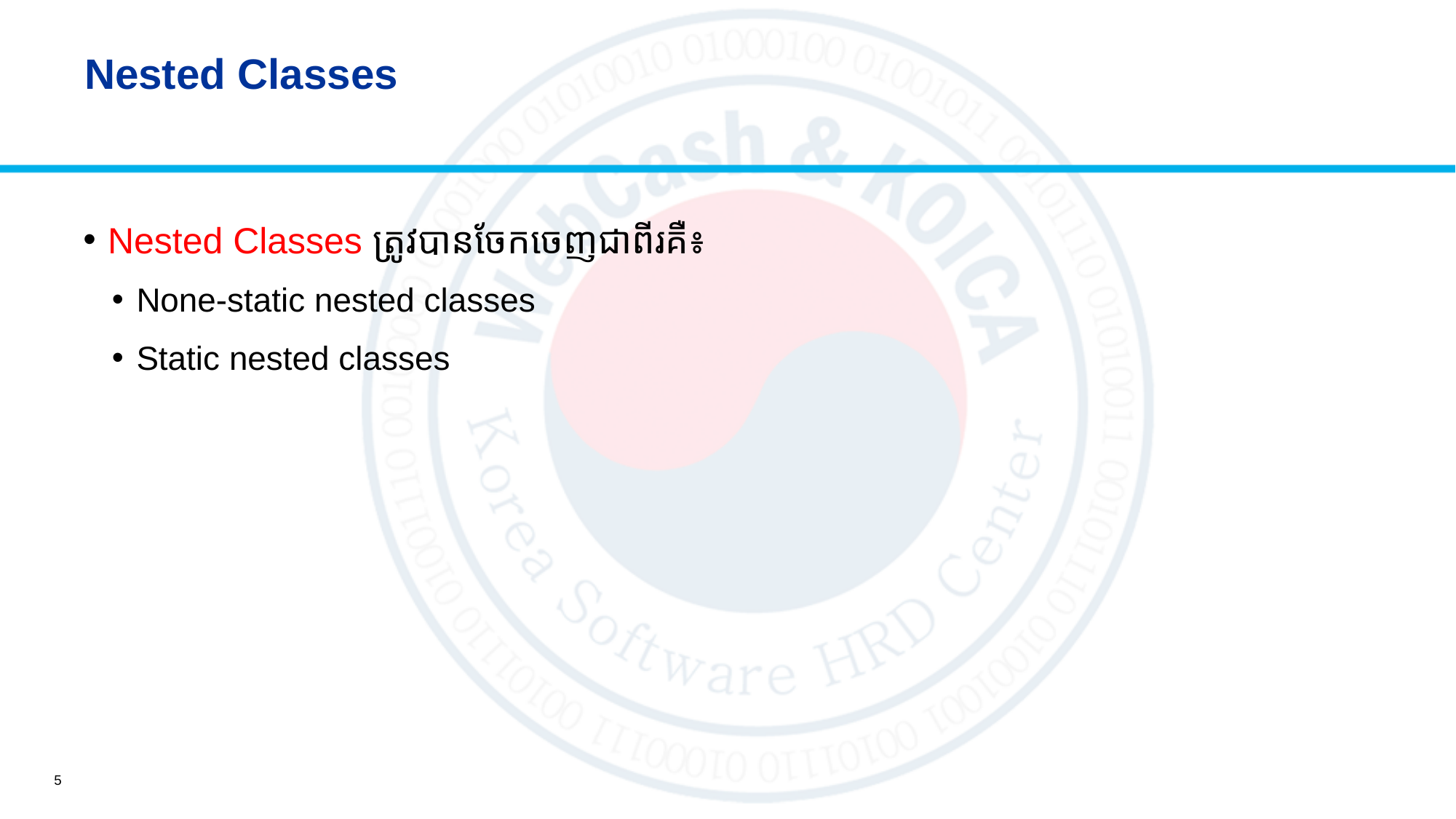

# Nested Classes
Nested Classes ត្រូវបានចែកចេញជាពីរគឺ៖
None-static nested classes
Static nested classes

5